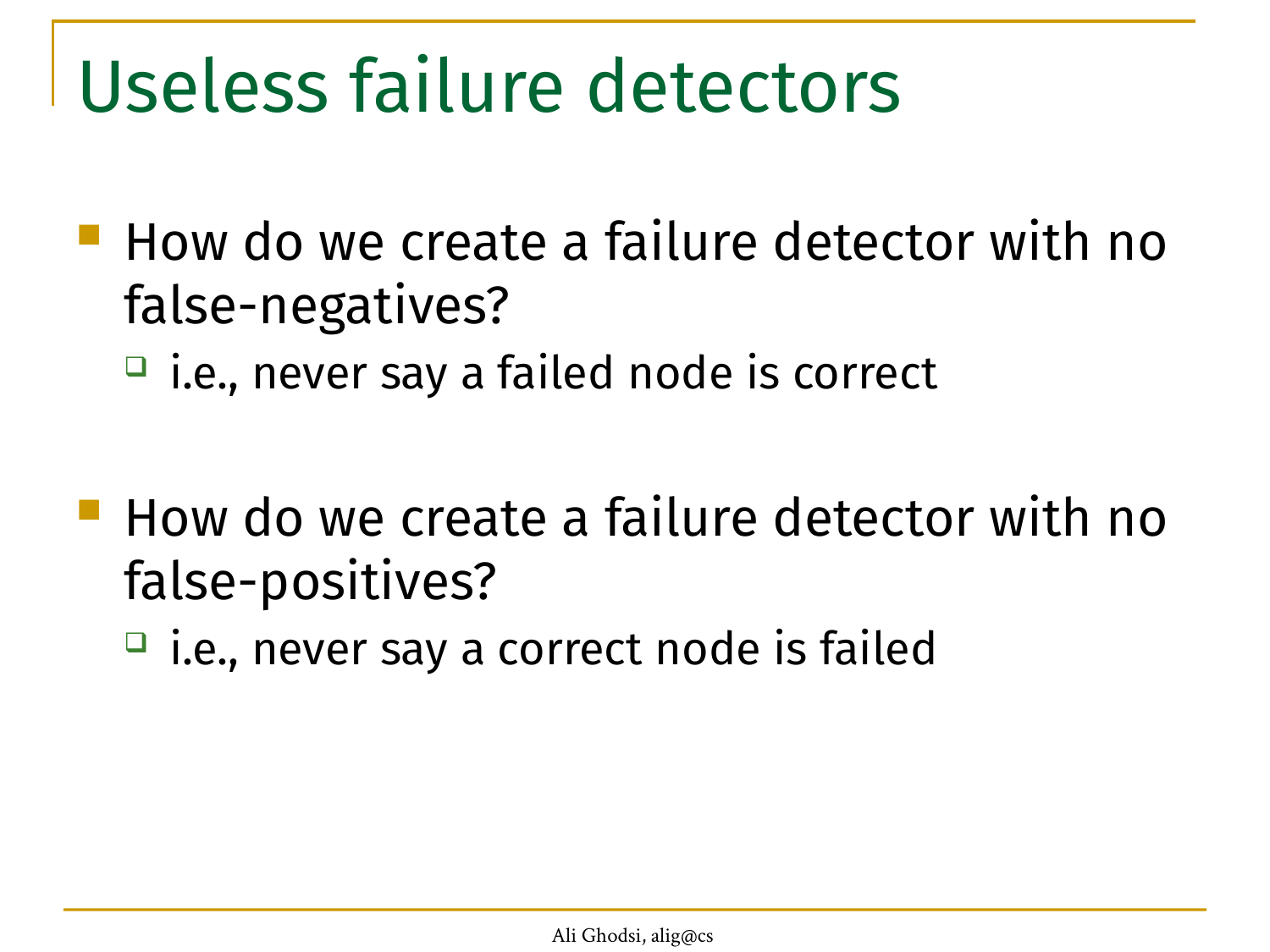

# Useless failure detectors
How do we create a failure detector with no false-negatives?
i.e., never say a failed node is correct

How do we create a failure detector with no false-positives?
i.e., never say a correct node is failed

Ali Ghodsi, alig@cs